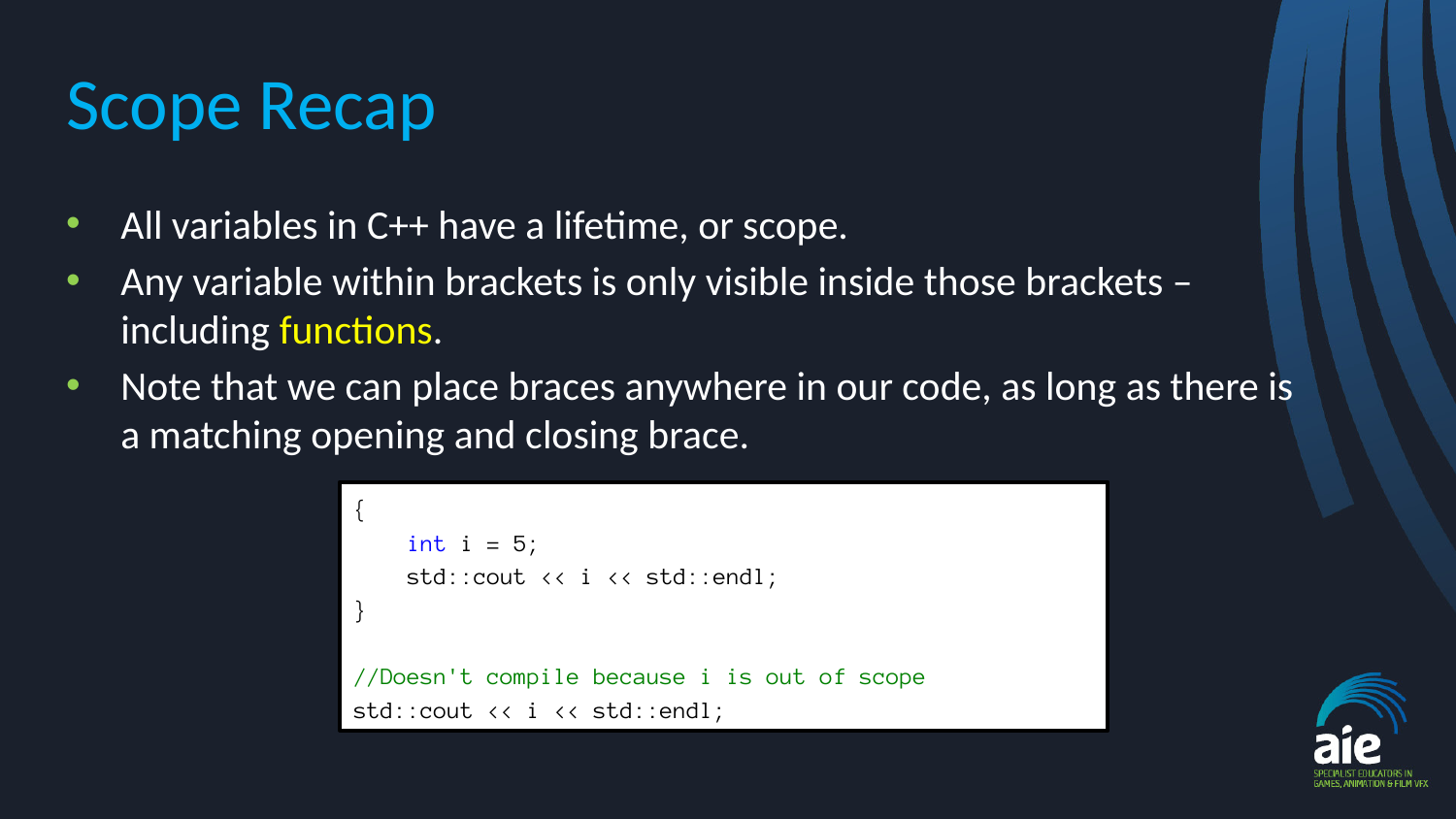

# Scope Recap
All variables in C++ have a lifetime, or scope.
Any variable within brackets is only visible inside those brackets – including functions.
Note that we can place braces anywhere in our code, as long as there is a matching opening and closing brace.

{
    int i = 5;
    std::cout << i << std::endl;
}

//Doesn't compile because i is out of scope
std::cout << i << std::endl;